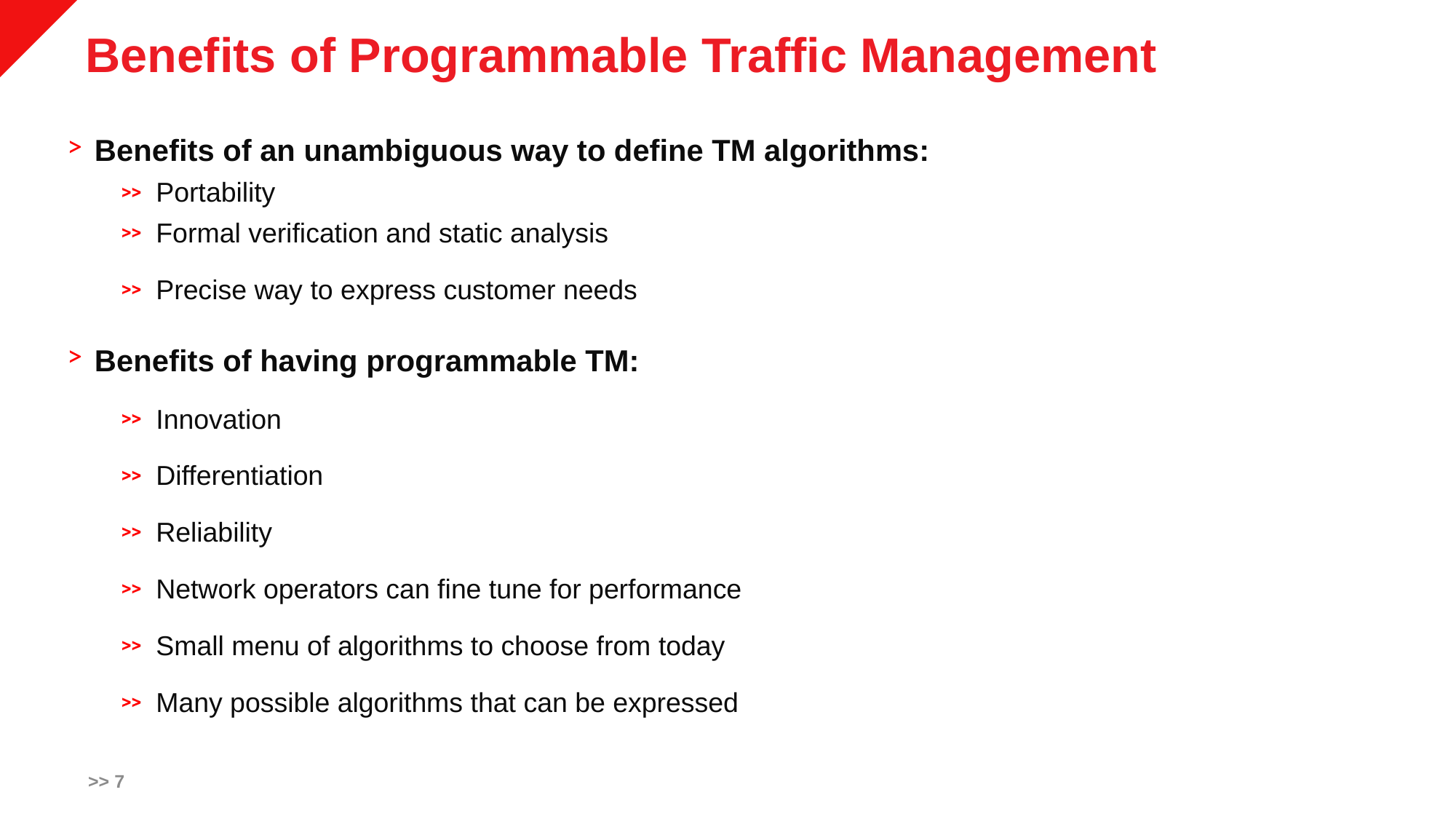

# Benefits of Programmable Traffic Management
Benefits of an unambiguous way to define TM algorithms:
Portability
Formal verification and static analysis
Precise way to express customer needs
Benefits of having programmable TM:
Innovation
Differentiation
Reliability
Network operators can fine tune for performance
Small menu of algorithms to choose from today
Many possible algorithms that can be expressed
>> 7